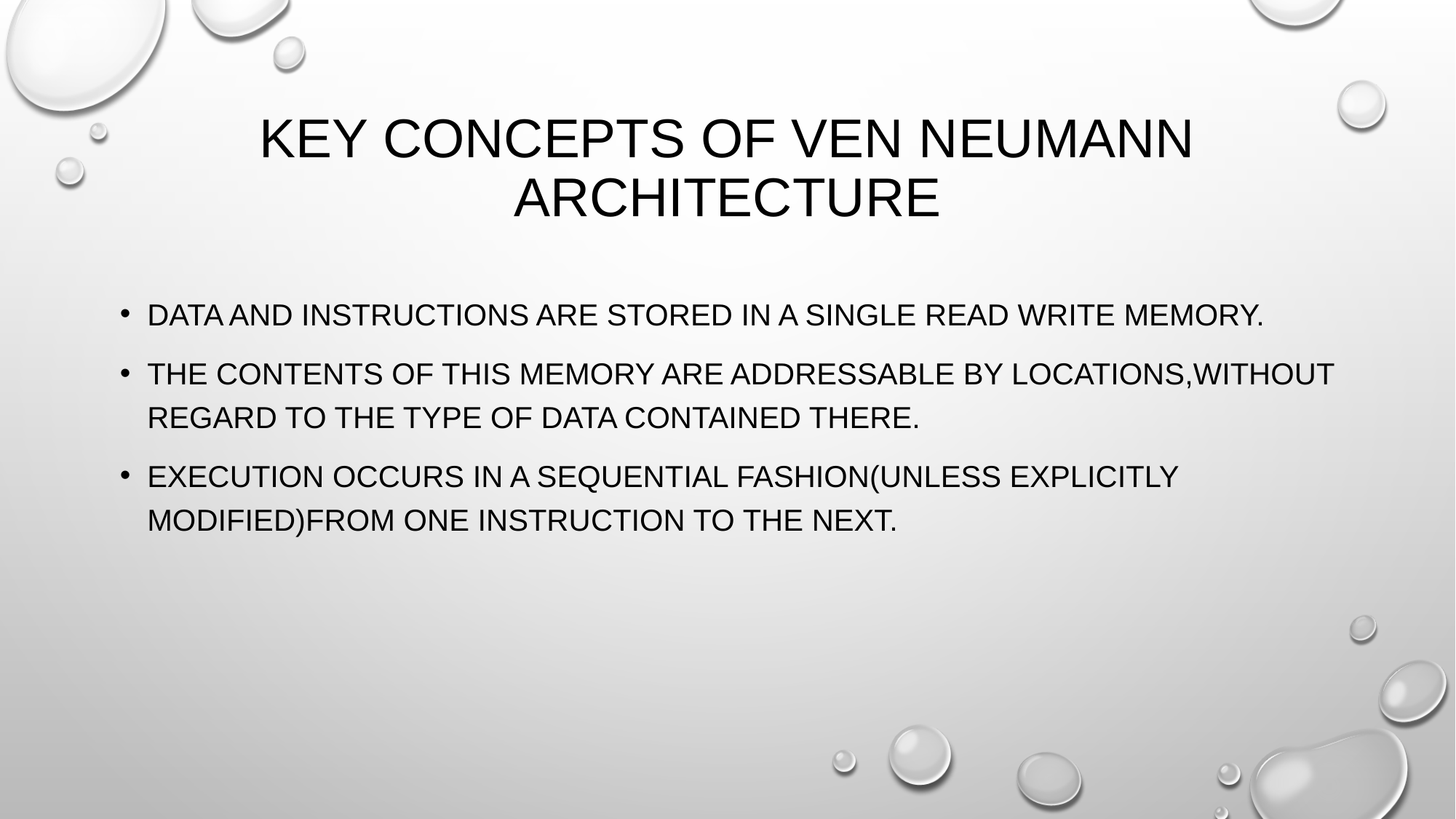

# KEY CONCEPTS OF VEN NEUMANN ARCHITECTURE
Data and instructions are stored in a single read write memory.
The contents of this memory are addressable by locations,without regard to the type of data contained there.
Execution occurs in a sequential fashion(unless explicitly modified)from one instruction to the next.